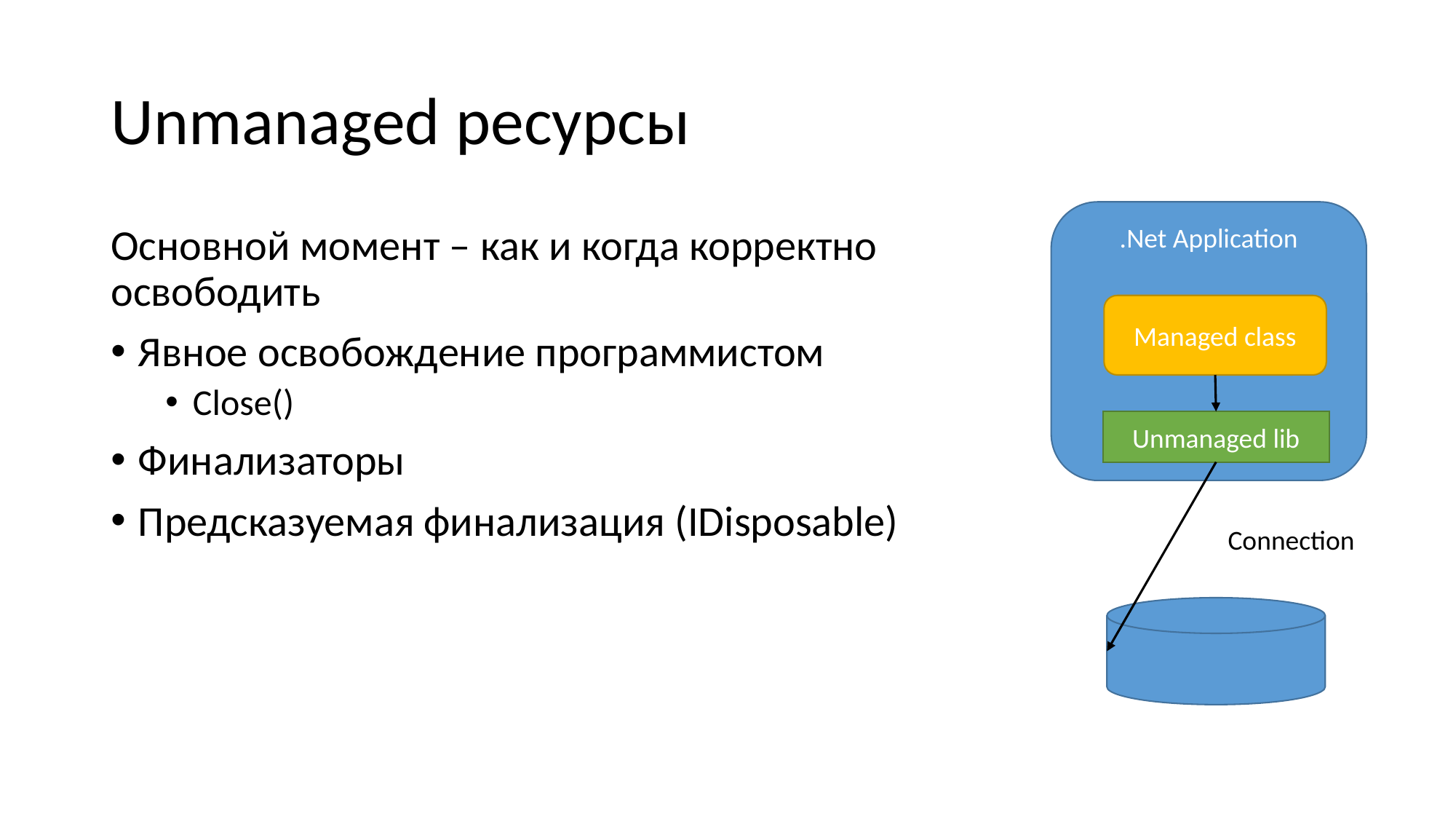

# Unmanaged ресурсы
.Net Application
Основной момент – как и когда корректно освободить
Явное освобождение программистом
Close()
Финализаторы
Предсказуемая финализация (IDisposable)

Managed class
Unmanaged lib
Connection